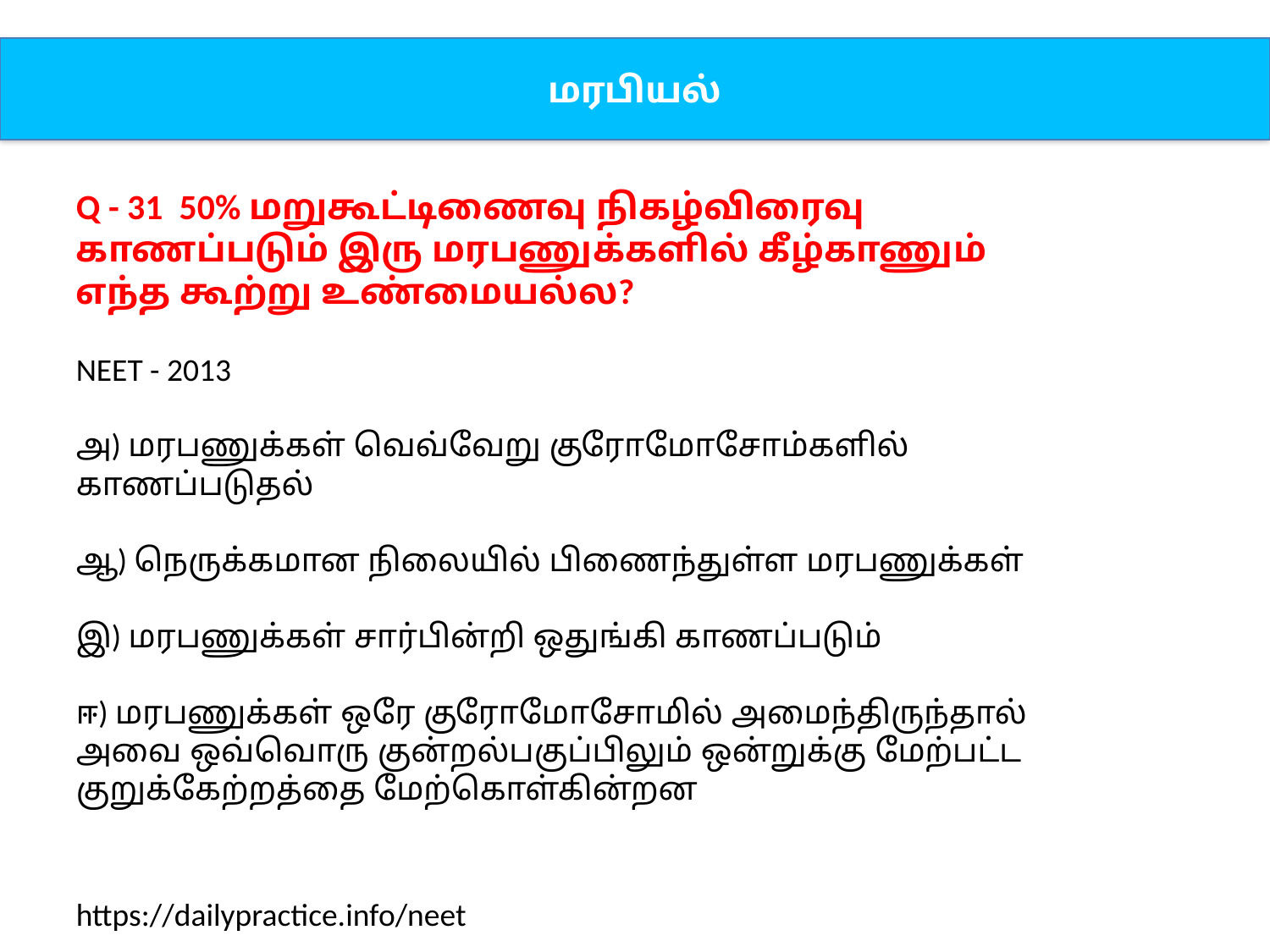

மரபியல்

Q - 31  50% மறுகூட்டிணைவு நிகழ்விரைவு காணப்படும் இரு மரபணுக்களில் கீழ்காணும் எந்த கூற்று உண்மையல்ல?

NEET - 2013

அ) மரபணுக்கள் வெவ்வேறு குரோமோசோம்களில் காணப்படுதல்

ஆ) நெருக்கமான நிலையில் பிணைந்துள்ள மரபணுக்கள்

இ) மரபணுக்கள் சார்பின்றி ஒதுங்கி காணப்படும்

ஈ) மரபணுக்கள் ஒரே குரோமோசோமில் அமைந்திருந்தால் அவை ஒவ்வொரு குன்றல்பகுப்பிலும் ஒன்றுக்கு மேற்பட்ட குறுக்கேற்றத்தை மேற்கொள்கின்றன
https://dailypractice.info/neet